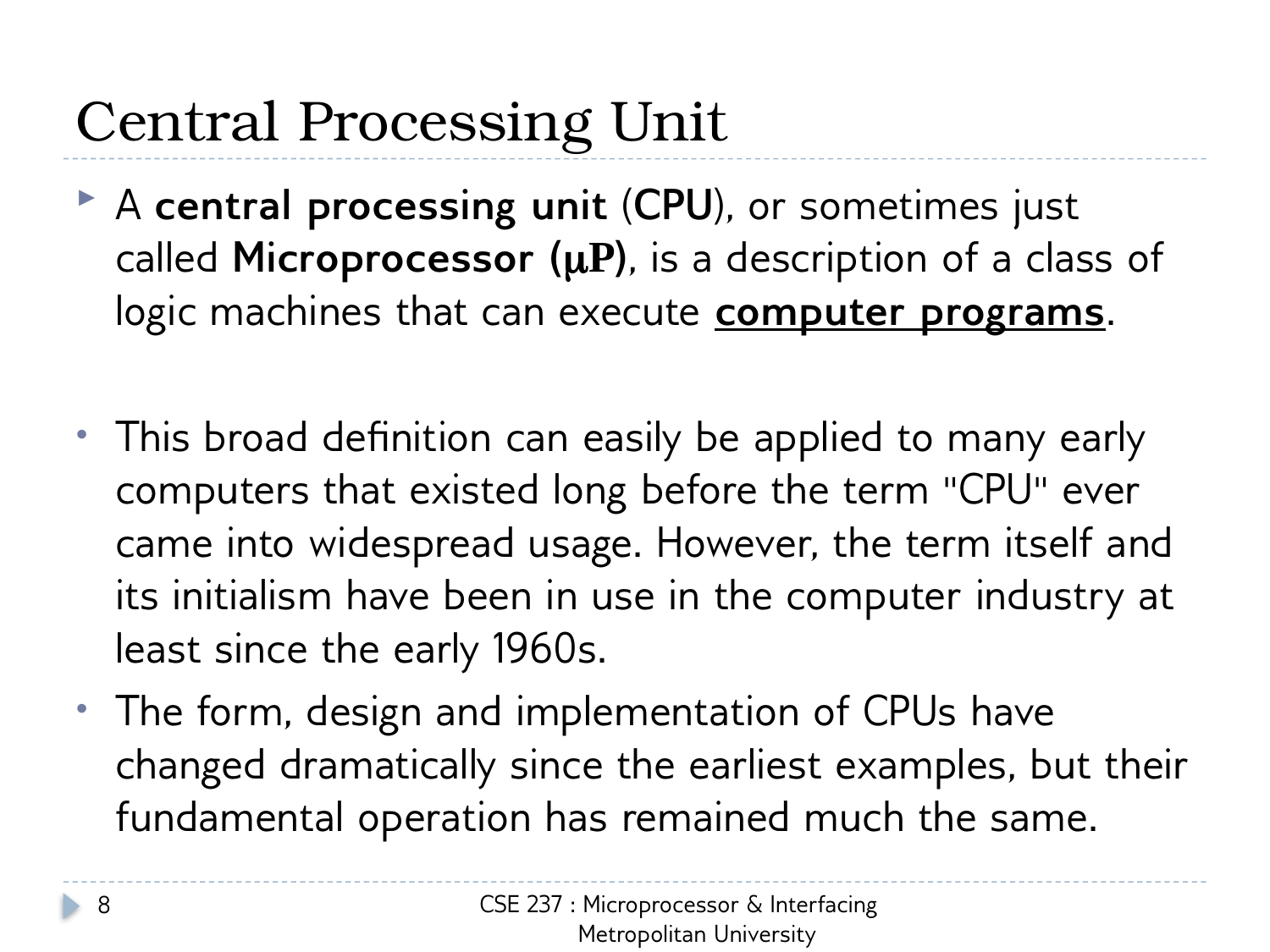

# Central Processing Unit
A central processing unit (CPU), or sometimes just called Microprocessor (μP), is a description of a class of logic machines that can execute computer programs.

This broad definition can easily be applied to many early computers that existed long before the term "CPU" ever came into widespread usage. However, the term itself and its initialism have been in use in the computer industry at least since the early 1960s.
The form, design and implementation of CPUs have changed dramatically since the earliest examples, but their fundamental operation has remained much the same.

CSE 237 : Microprocessor & Interfacing
    Metropolitan University
8